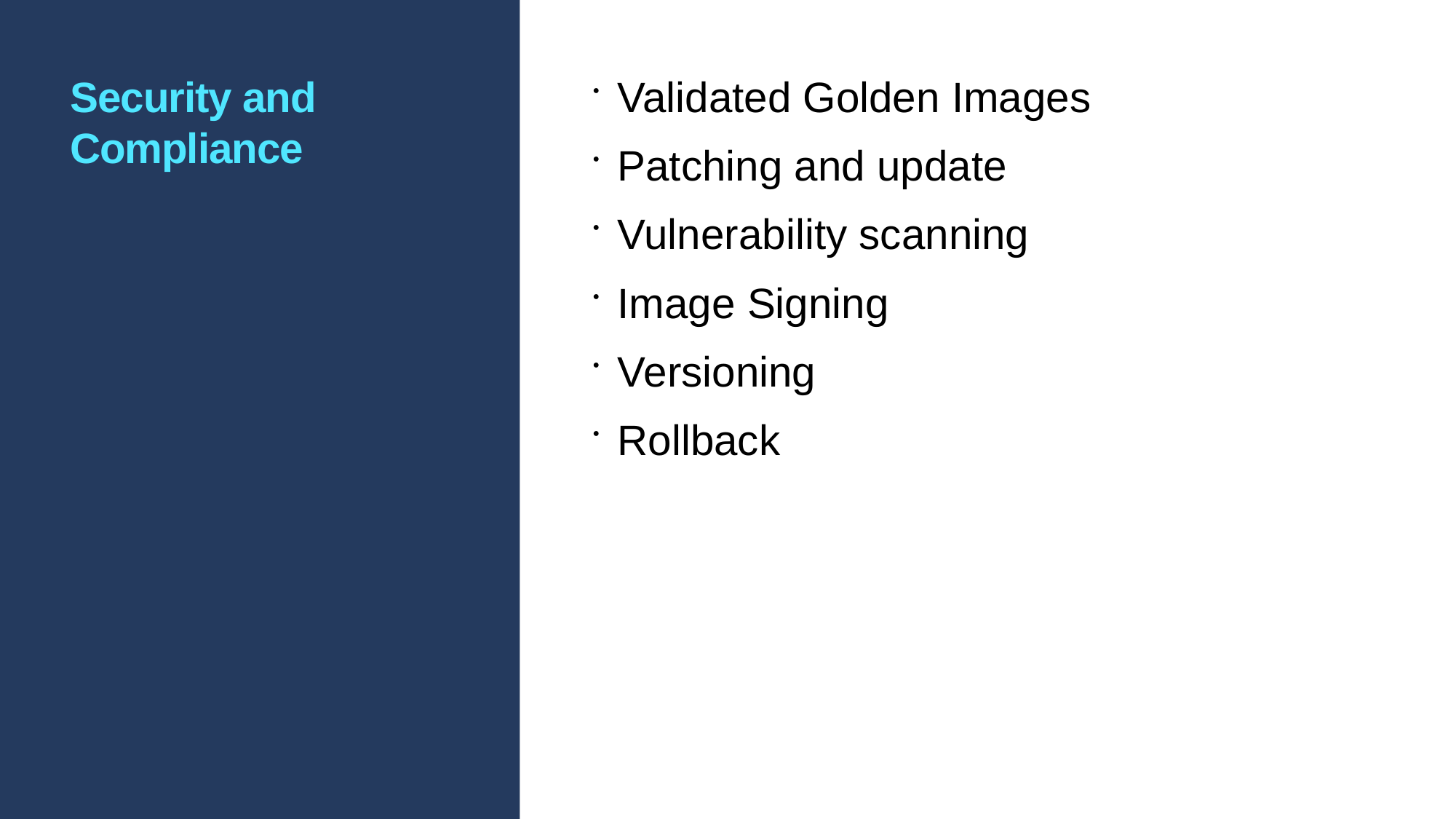

# Security and Compliance
Validated Golden Images
Patching and update
Vulnerability scanning
Image Signing
Versioning
Rollback